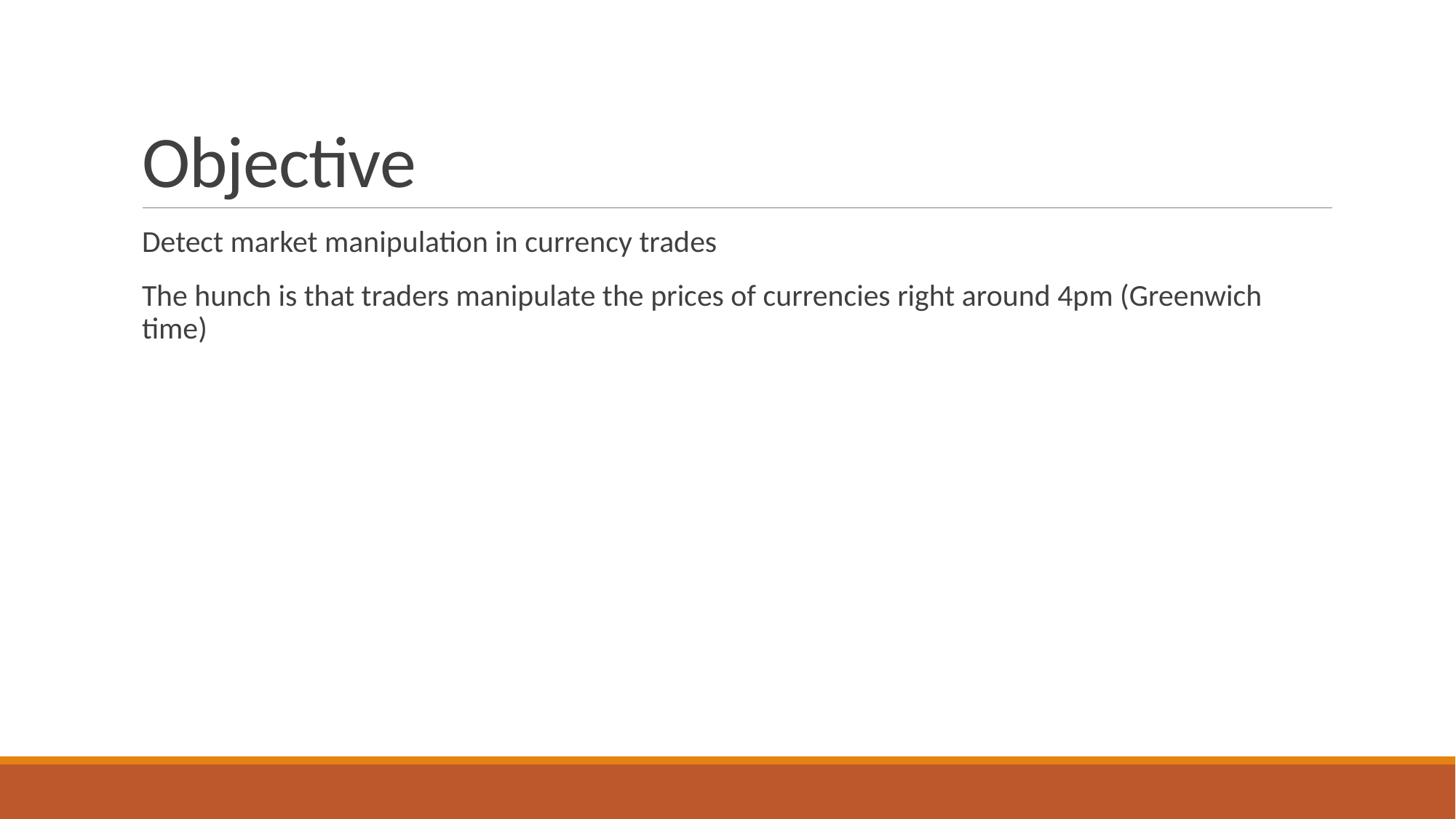

# Objective
Detect market manipulation in currency trades
The hunch is that traders manipulate the prices of currencies right around 4pm (Greenwich time)